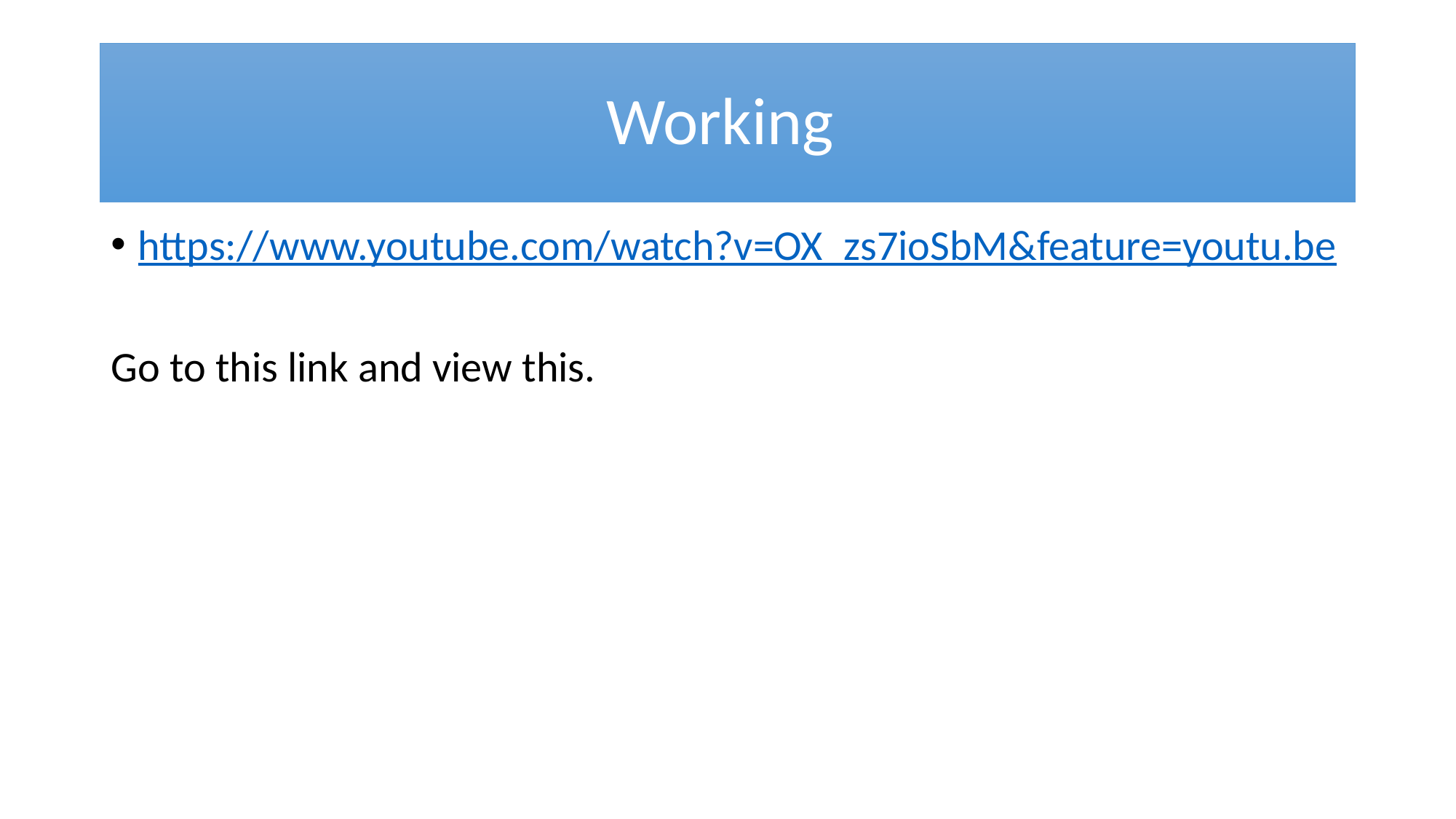

# Working
https://www.youtube.com/watch?v=OX_zs7ioSbM&feature=youtu.be

Go to this link and view this.